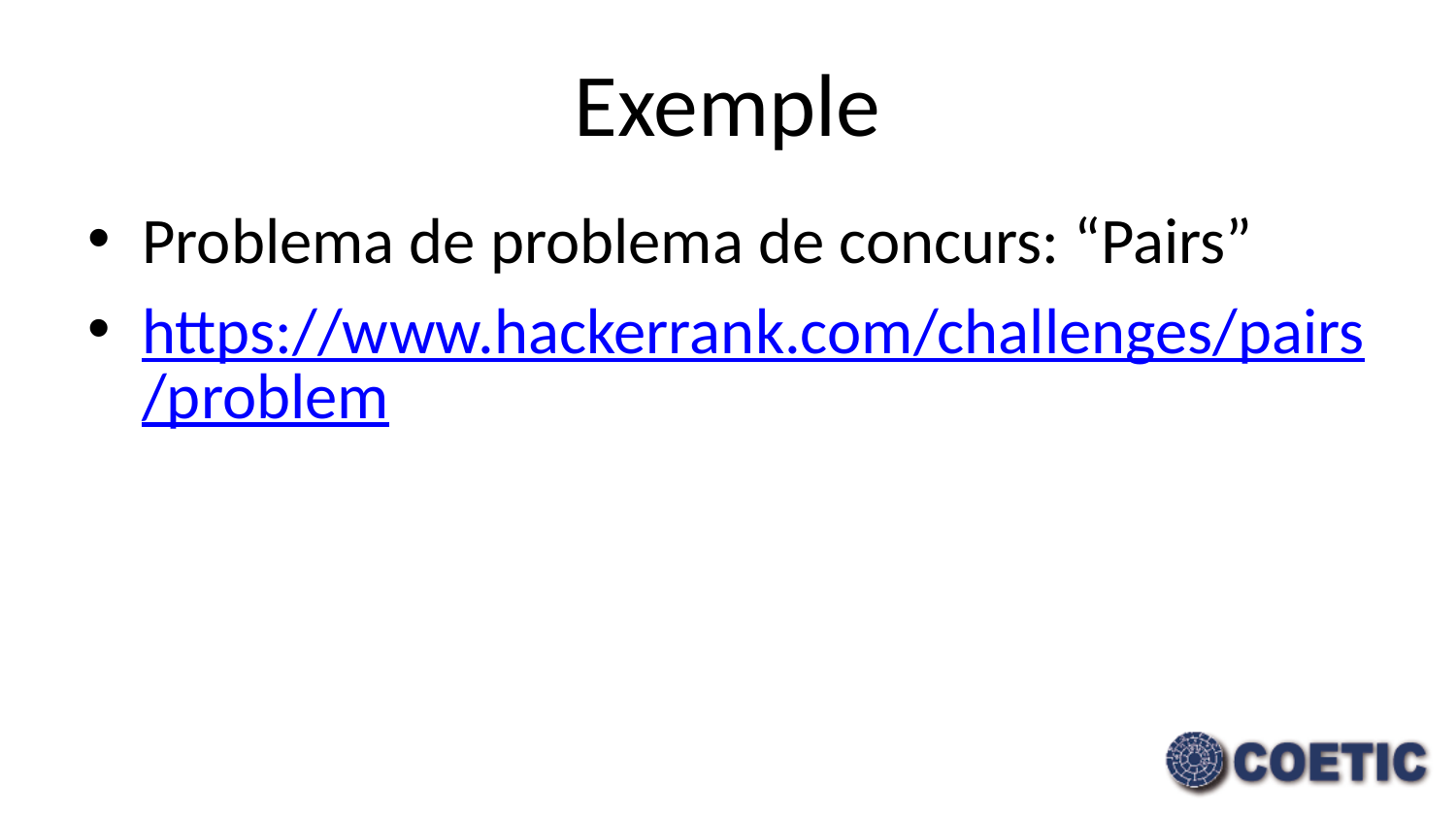

# Exemple
Problema de problema de concurs: “Pairs”
https://www.hackerrank.com/challenges/pairs/problem